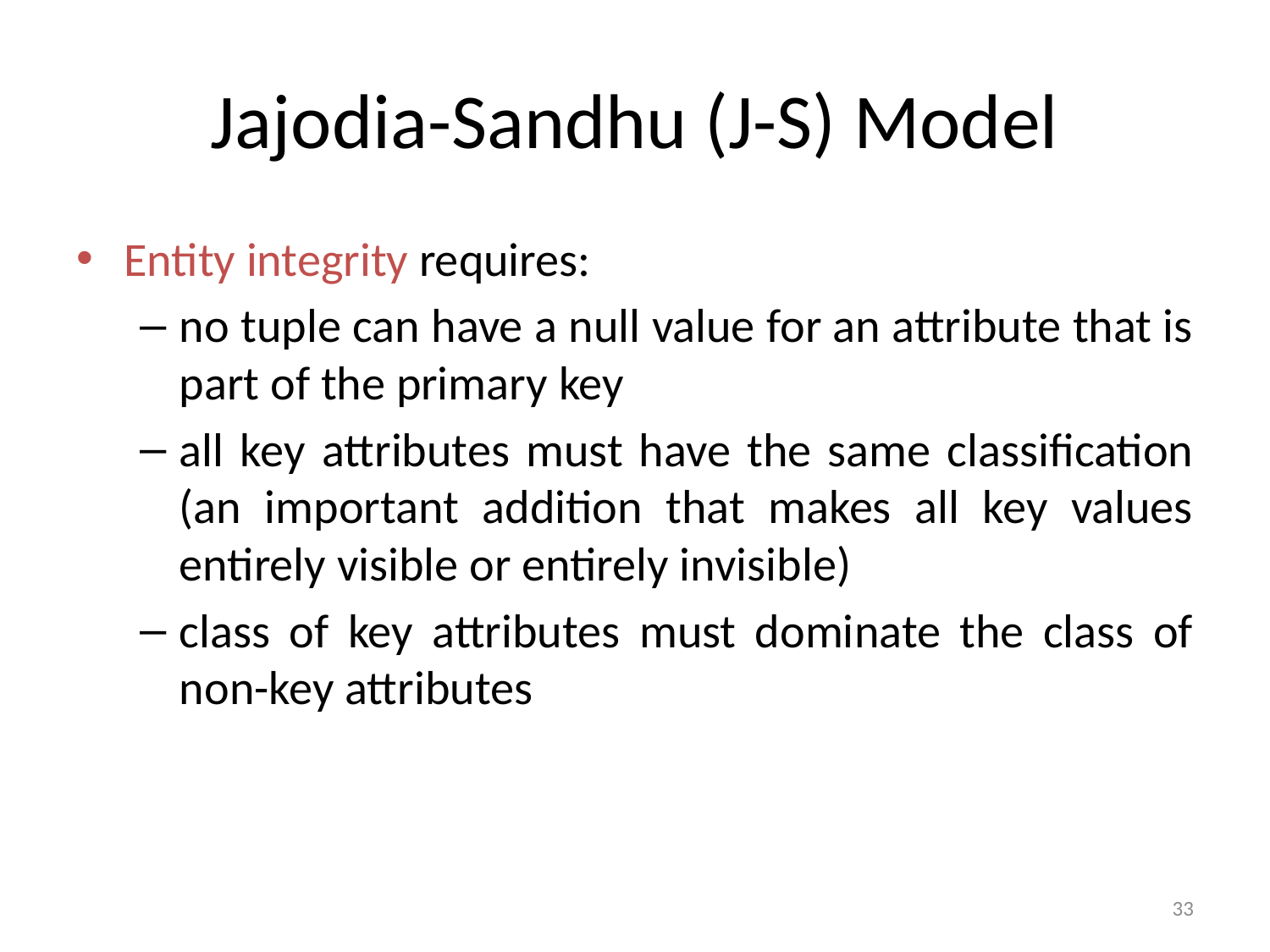

# Jajodia-Sandhu (J-S) Model
Entity integrity requires:
no tuple can have a null value for an attribute that is part of the primary key
all key attributes must have the same classification (an important addition that makes all key values entirely visible or entirely invisible)
class of key attributes must dominate the class of non-key attributes
33